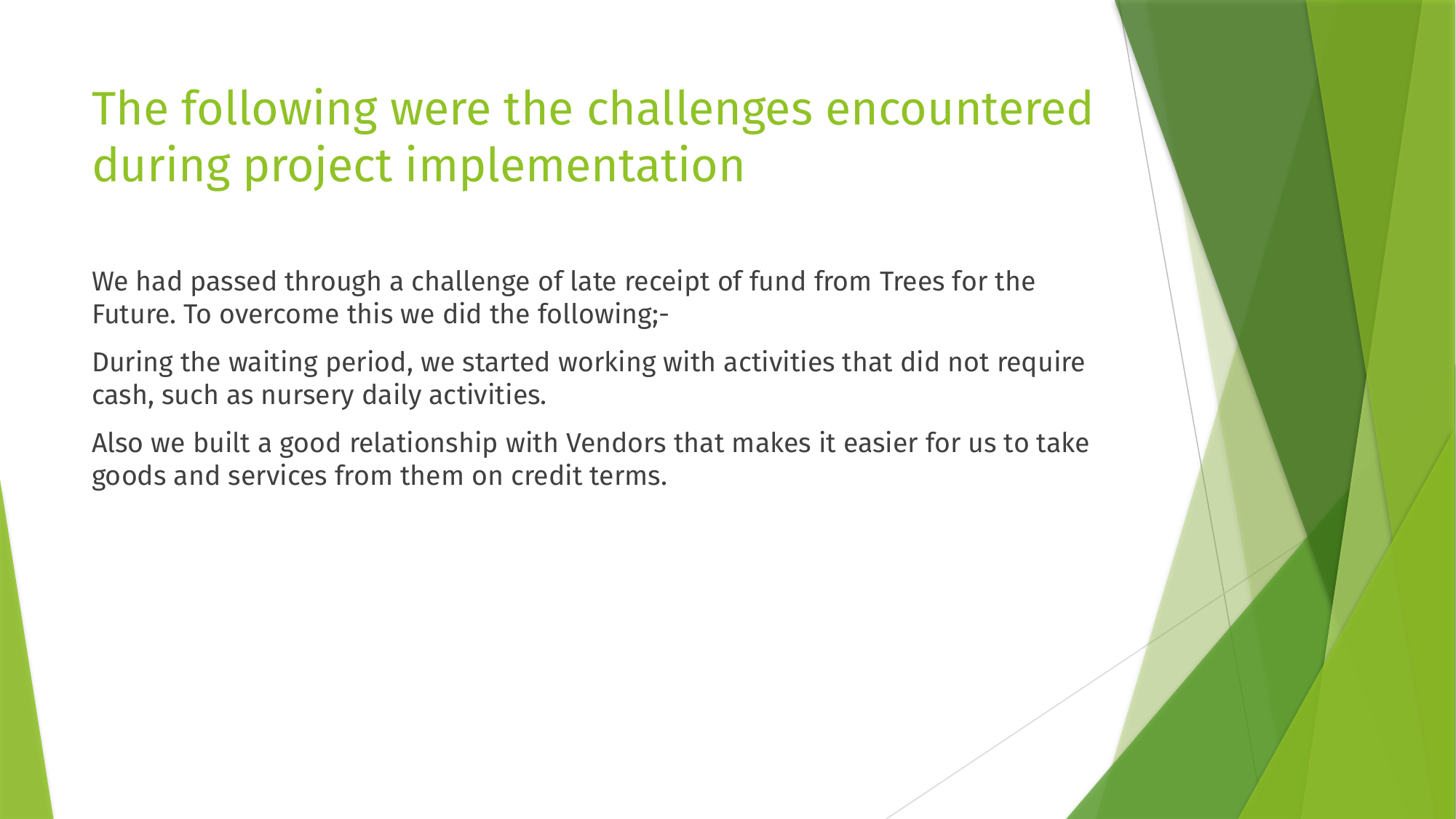

# The following were the challenges encountered during project implementation
We had passed through a challenge of late receipt of fund from Trees for the Future. To overcome this we did the following;-
During the waiting period, we started working with activities that did not require cash, such as nursery daily activities.
Also we built a good relationship with Vendors that makes it easier for us to take goods and services from them on credit terms.